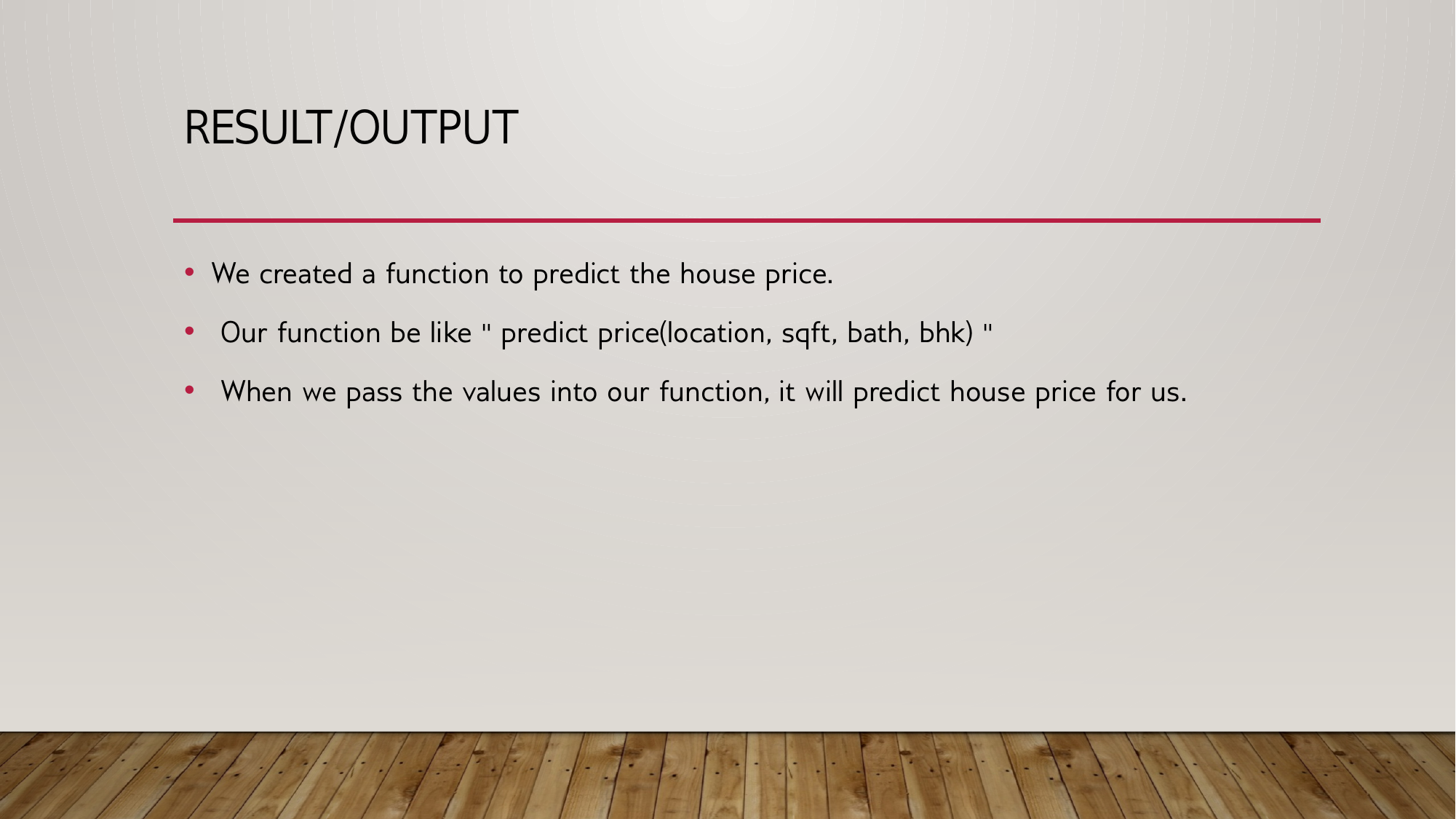

# Result/Output
We created a function to predict the house price.
 Our function be like " predict price(location, sqft, bath, bhk) "
 When we pass the values into our function, it will predict house price for us.